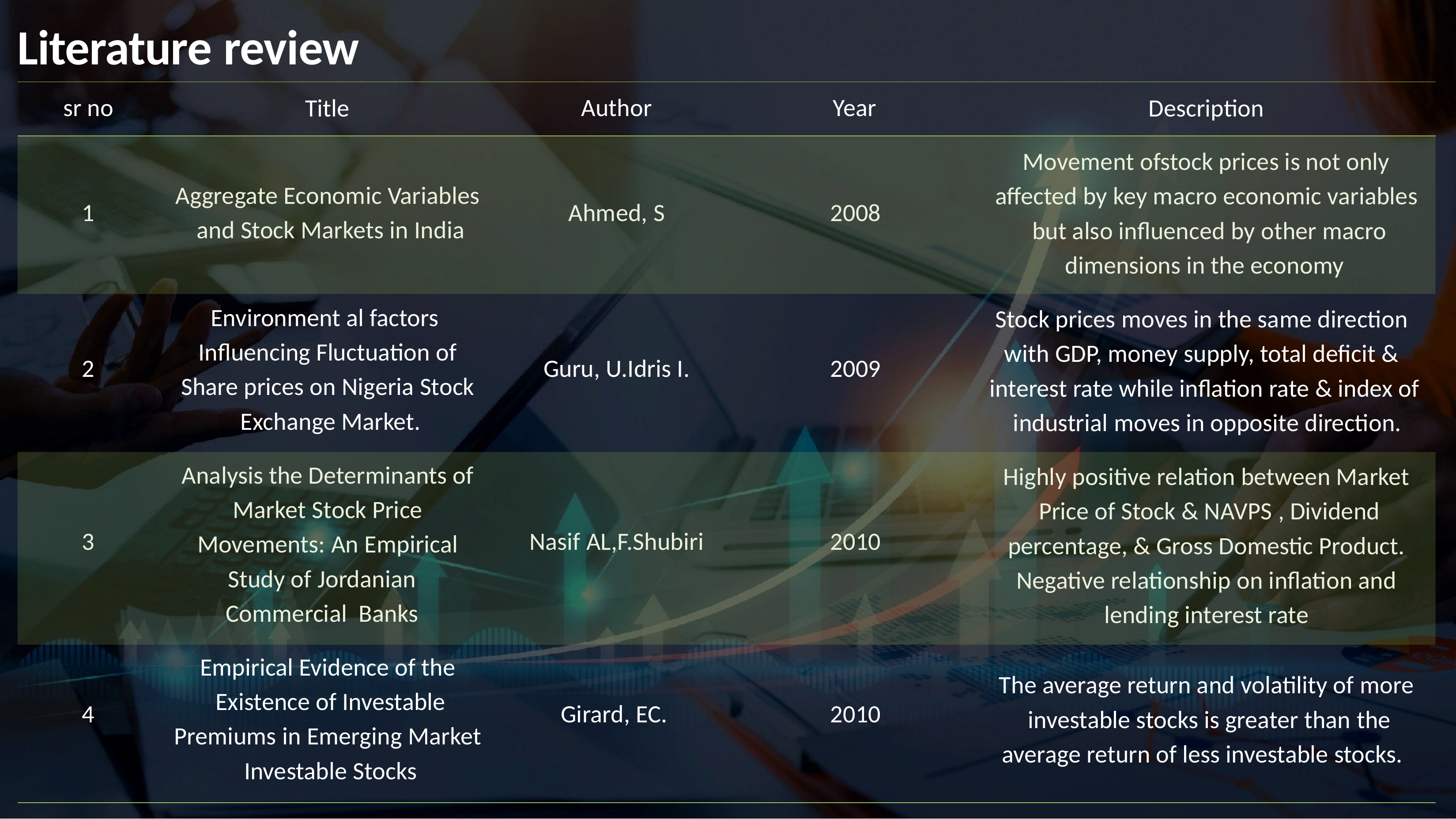

# Literature review
|  |  |  |  |  |
| --- | --- | --- | --- | --- |
|  |  |  |  |  |
|  |  |  |  |  |
|  |  |  |  |  |
|  |  |  |  |  |
sr no

1

2

3

4
Title

Aggregate Economic Variables  and Stock Markets in India

Environment al factors  Influencing Fluctuation of
Share prices on Nigeria Stock  Exchange Market.
Analysis the Determinants of  Market Stock Price  Movements: An Empirical
Study of Jordanian Commercial  Banks
Empirical Evidence of the  Existence of Investable
Premiums in Emerging Market  Investable Stocks
Author

Ahmed, S

Guru, U.Idris I.

Nasif AL,F.Shubiri

Girard, EC.
Year

2008

2009

2010

2010
Description

Movement ofstock prices is not only
affected by key macro economic variables  but also influenced by other macro
dimensions in the economy
Stock prices moves in the same direction  with GDP, money supply, total deficit &  interest rate while inflation rate & index of  industrial moves in opposite direction.
Highly positive relation between Market  Price of Stock & NAVPS , Dividend
percentage, & Gross Domestic Product.  Negative relationship on inflation and  lending interest rate

The average return and volatility of more  investable stocks is greater than the
average return of less investable stocks.